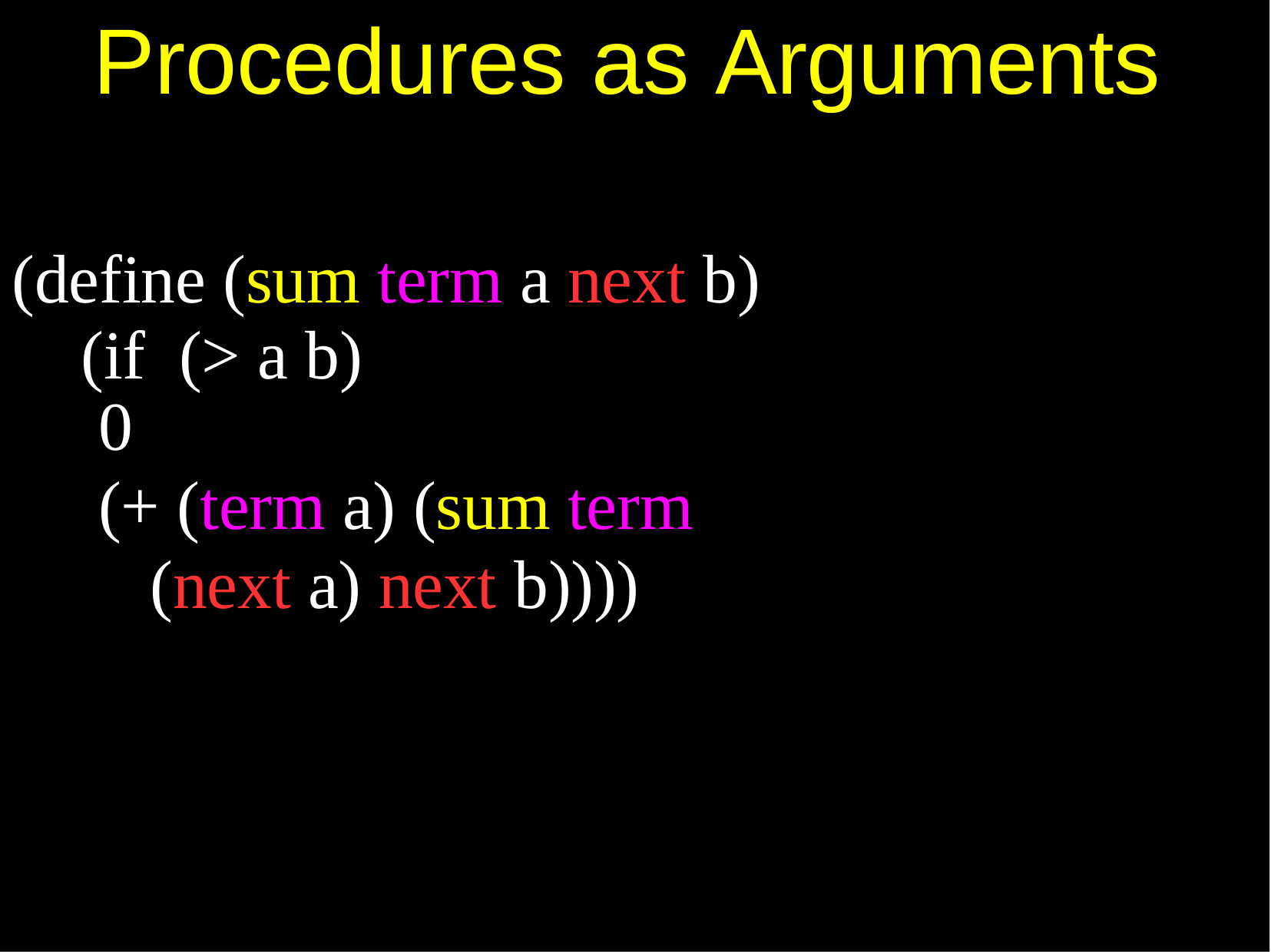

# Procedures as Arguments
(define (sum term a next b)  (if	(> a b)
0
(+ (term a) (sum term (next a) next b))))